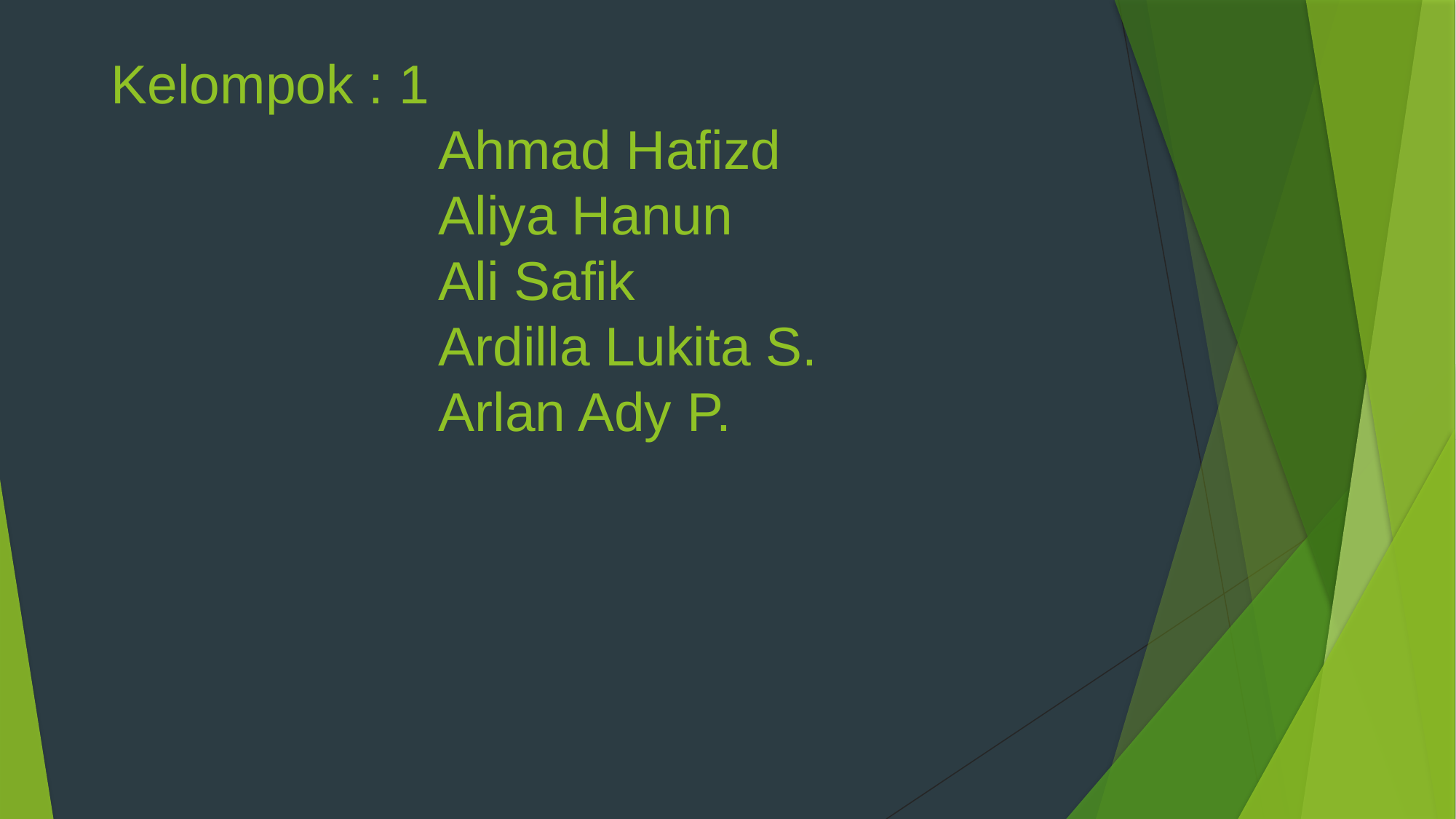

# Kelompok : 1 Ahmad Hafizd Aliya Hanun Ali Safik Ardilla Lukita S. Arlan Ady P.